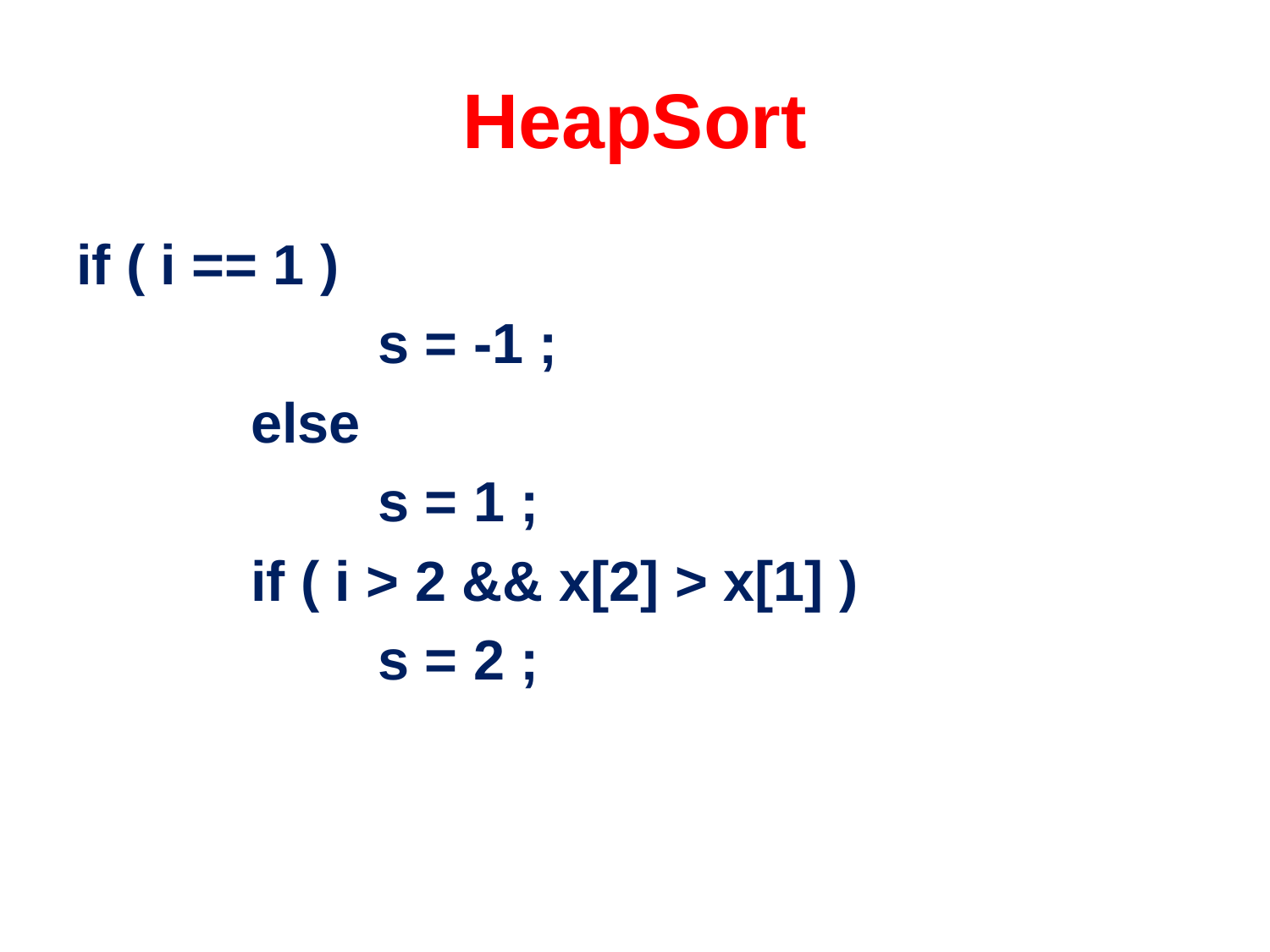

# HeapSort
if ( i == 1 )
			s = -1 ;
		else
			s = 1 ;
		if ( i > 2 && x[2] > x[1] )
			s = 2 ;